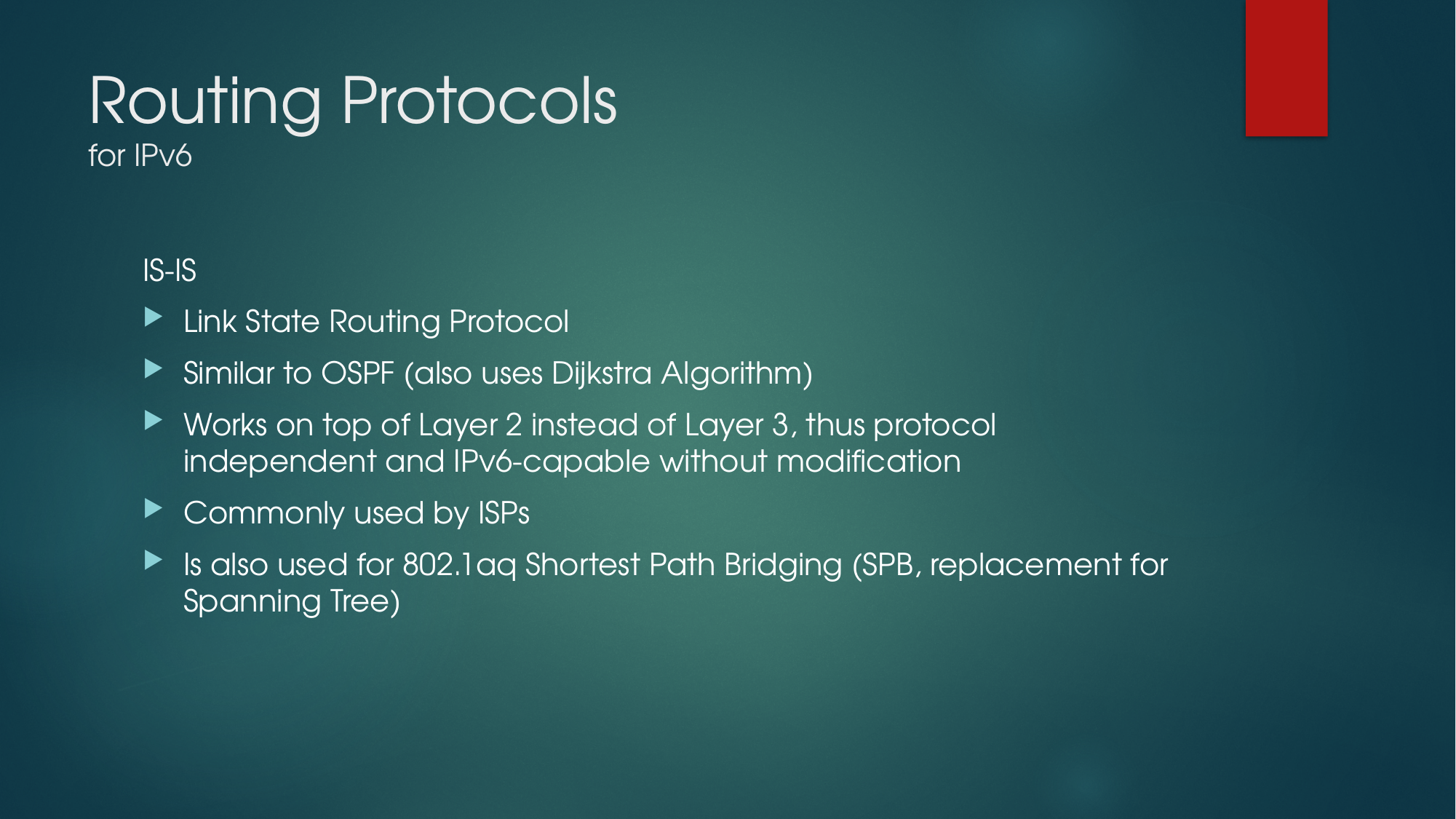

# Routing Protocols for IPv6
IS-IS
Link State Routing Protocol
Similar to OSPF (also uses Dijkstra Algorithm)
Works on top of Layer 2 instead of Layer 3, thus protocol independent and IPv6-capable without modification
Commonly used by ISPs
Is also used for 802.1aq Shortest Path Bridging (SPB, replacement for Spanning Tree)